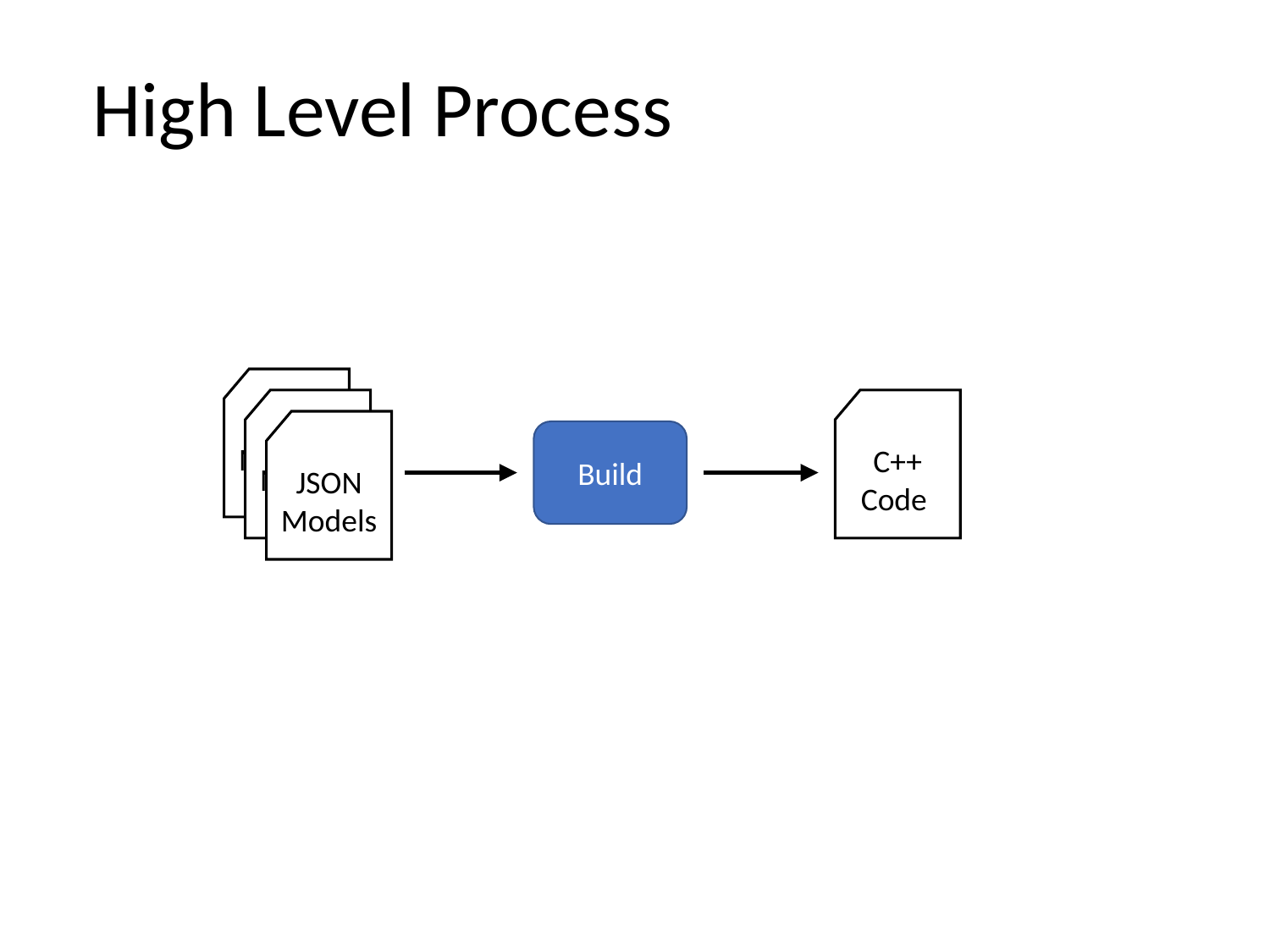

# High Level Process
Models
Models
C++ Code
JSON Models
Build